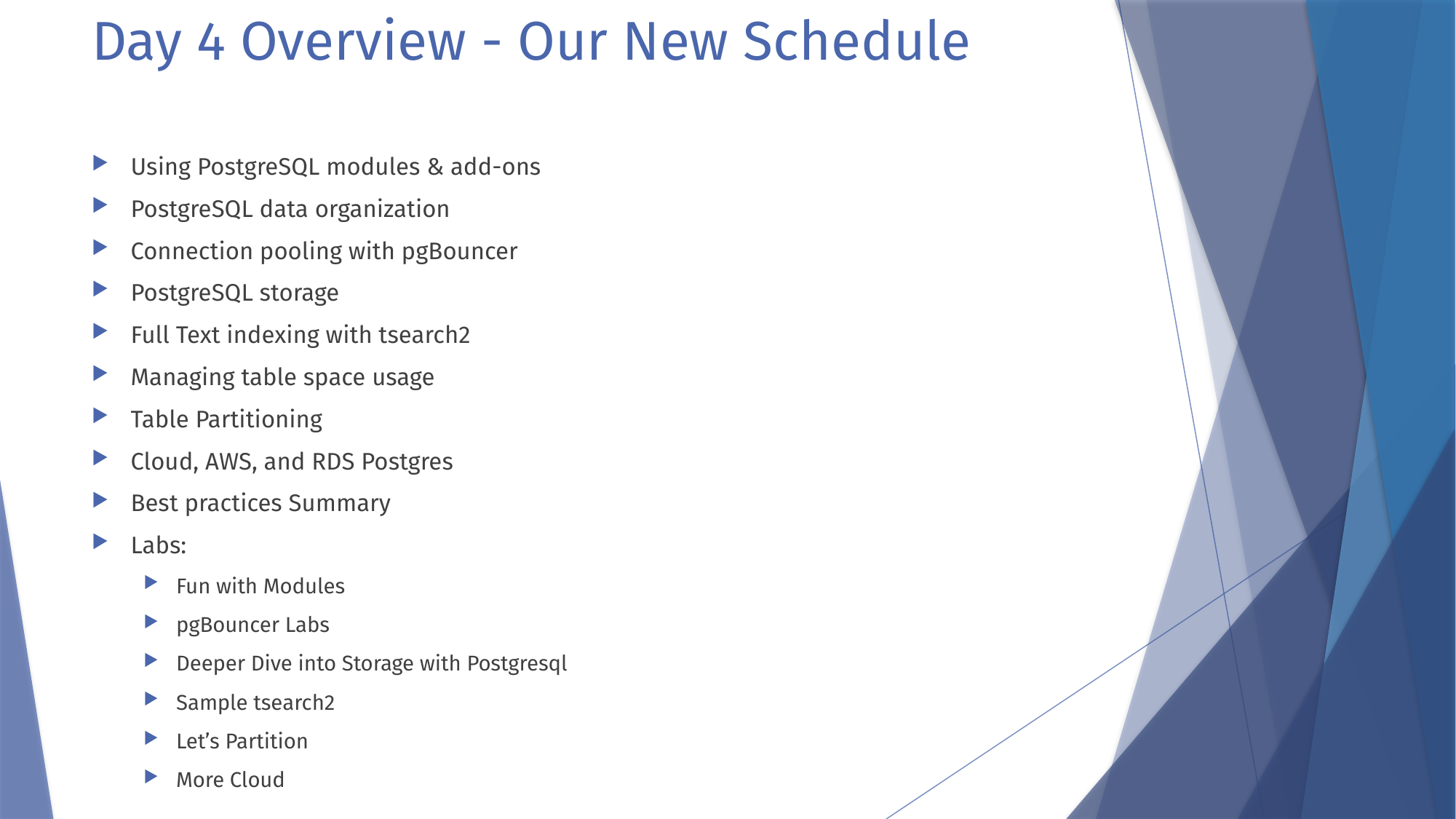

# Day 4 Overview - Our New Schedule
Using PostgreSQL modules & add-ons
PostgreSQL data organization
Connection pooling with pgBouncer
PostgreSQL storage
Full Text indexing with tsearch2
Managing table space usage
Table Partitioning
Cloud, AWS, and RDS Postgres
Best practices Summary
Labs:
Fun with Modules
pgBouncer Labs
Deeper Dive into Storage with Postgresql
Sample tsearch2
Let’s Partition
More Cloud